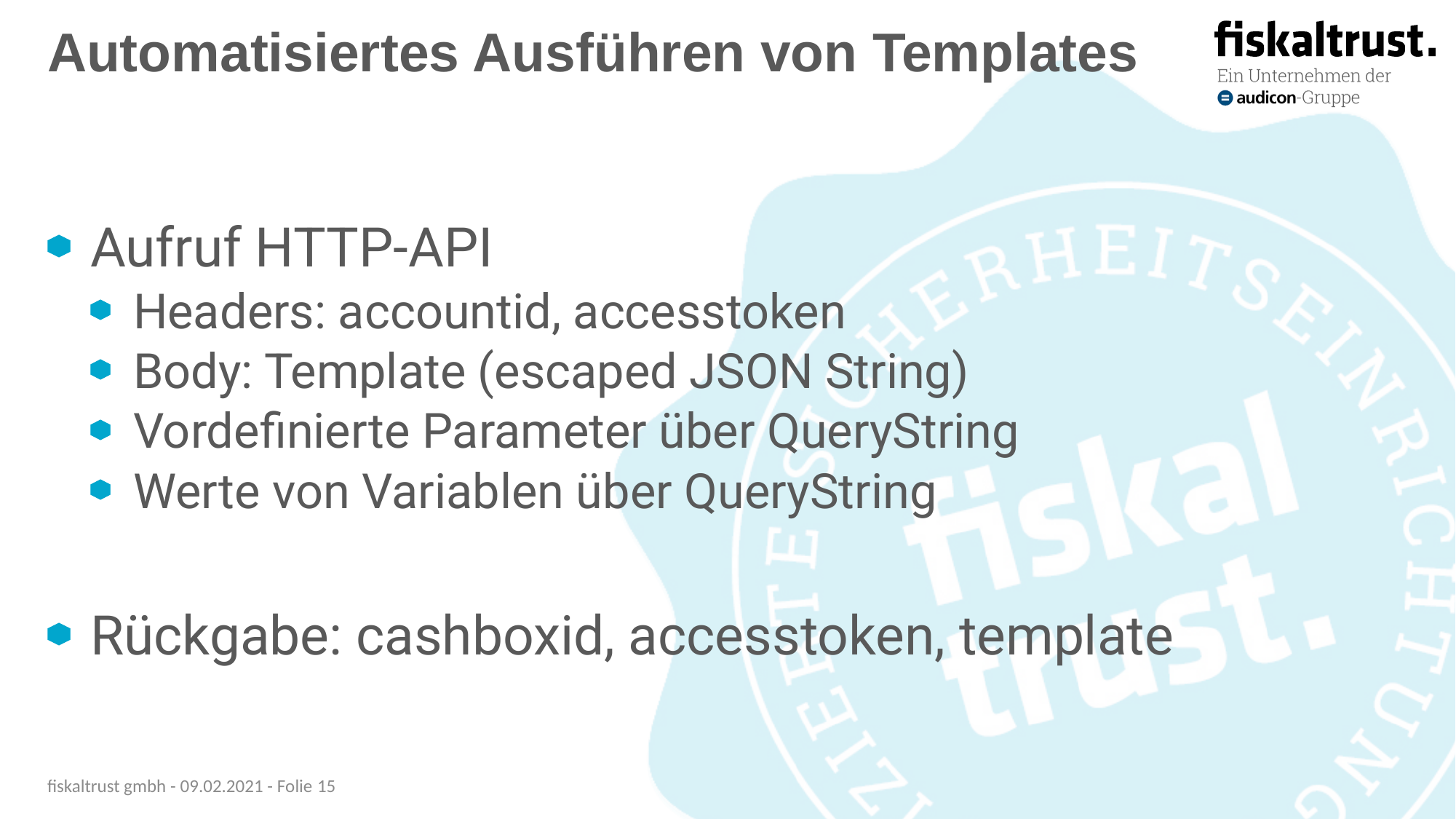

# Automatisiertes Ausführen von Templates

Aufruf HTTP-API
Headers: accountid, accesstoken
Body: Template (escaped JSON String)
Vordefinierte Parameter über QueryString
Werte von Variablen über QueryString

Rückgabe: cashboxid, accesstoken, template
fiskaltrust gmbh - 09.02.2021 - Folie 15